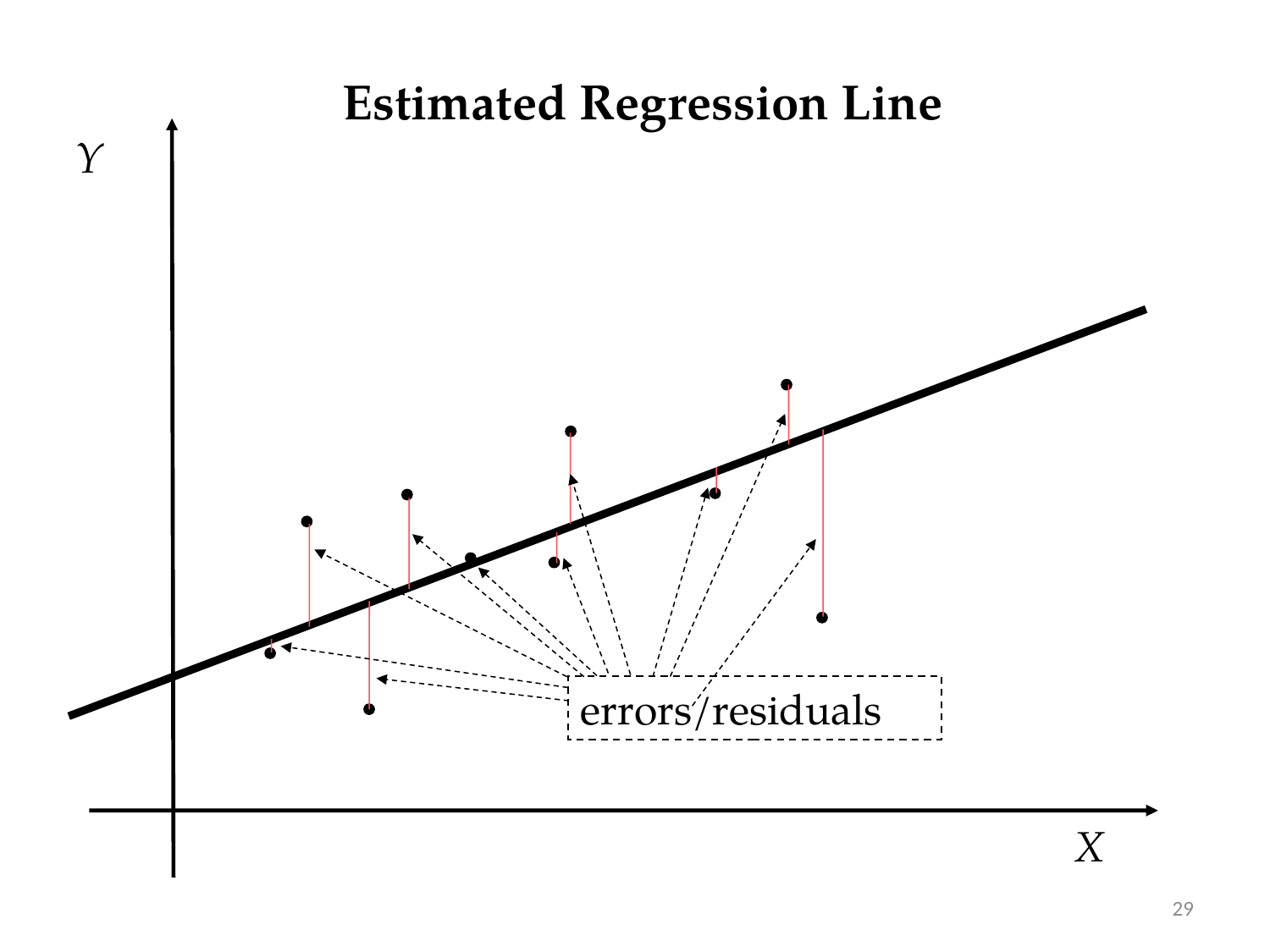

Estimated Regression Line

Y

errors/residuals

X
29